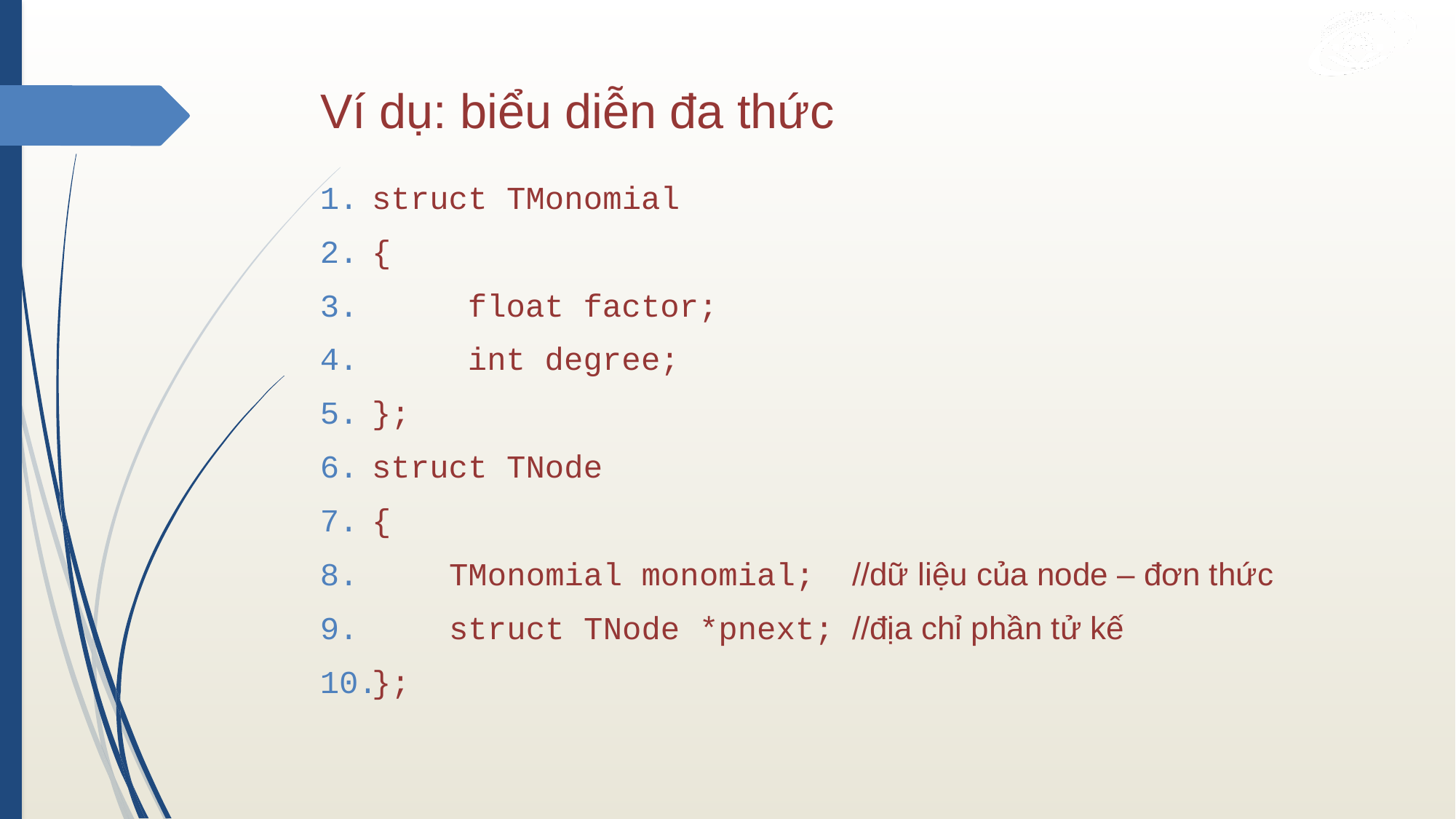

# Ví dụ: biểu diễn đa thức
struct TMonomial
{
		float factor;
		int degree;
};
struct TNode
{
    TMonomial monomial;	//dữ liệu của node – đơn thức
    struct TNode *pnext;	//địa chỉ phần tử kế
};